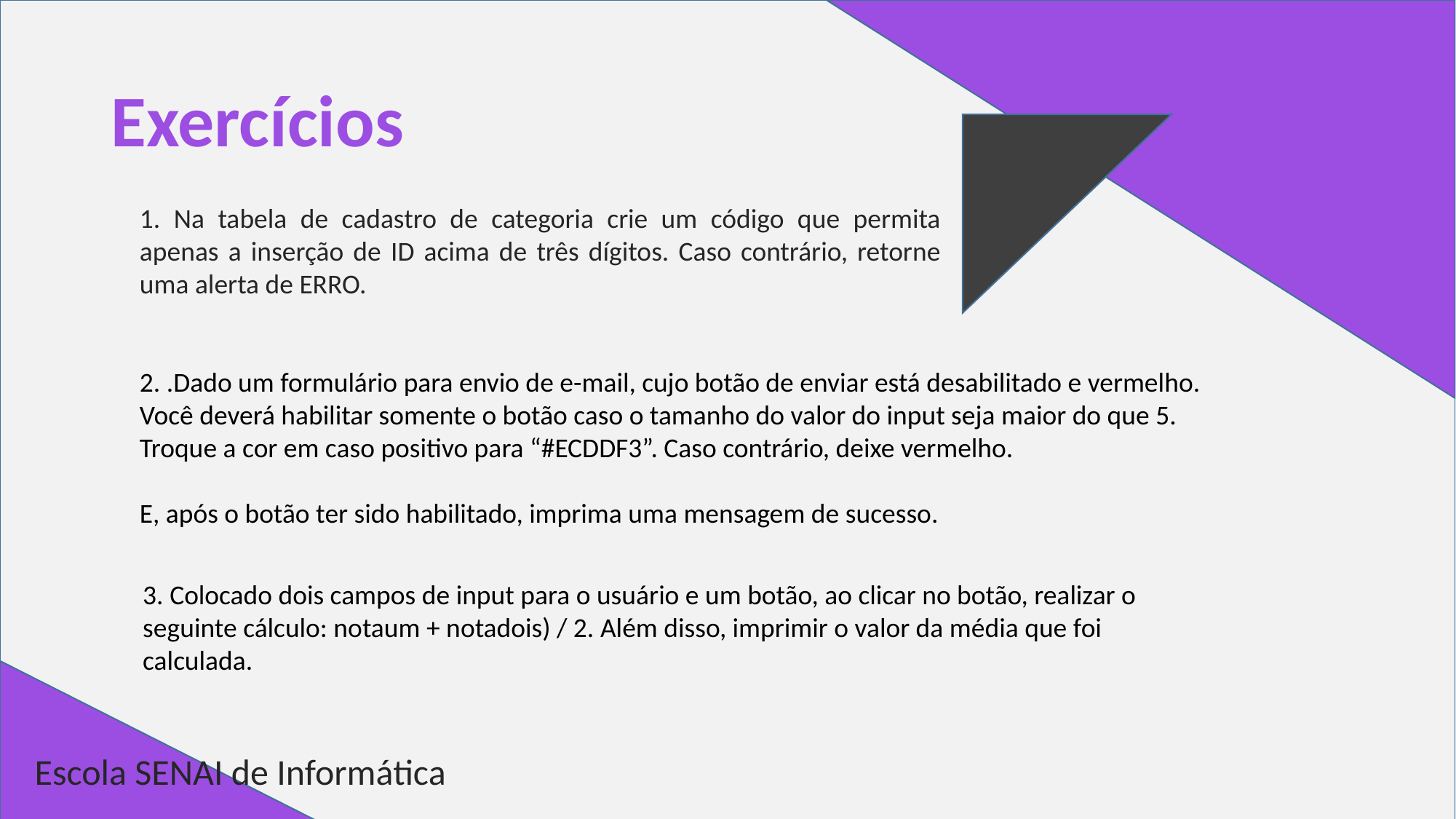

# Exercícios
1. Na tabela de cadastro de categoria crie um código que permita apenas a inserção de ID acima de três dígitos. Caso contrário, retorne uma alerta de ERRO.
2. .Dado um formulário para envio de e-mail, cujo botão de enviar está desabilitado e vermelho. Você deverá habilitar somente o botão caso o tamanho do valor do input seja maior do que 5. Troque a cor em caso positivo para “#ECDDF3”. Caso contrário, deixe vermelho.

E, após o botão ter sido habilitado, imprima uma mensagem de sucesso.
3. Colocado dois campos de input para o usuário e um botão, ao clicar no botão, realizar o seguinte cálculo: notaum + notadois) / 2. Além disso, imprimir o valor da média que foi calculada.